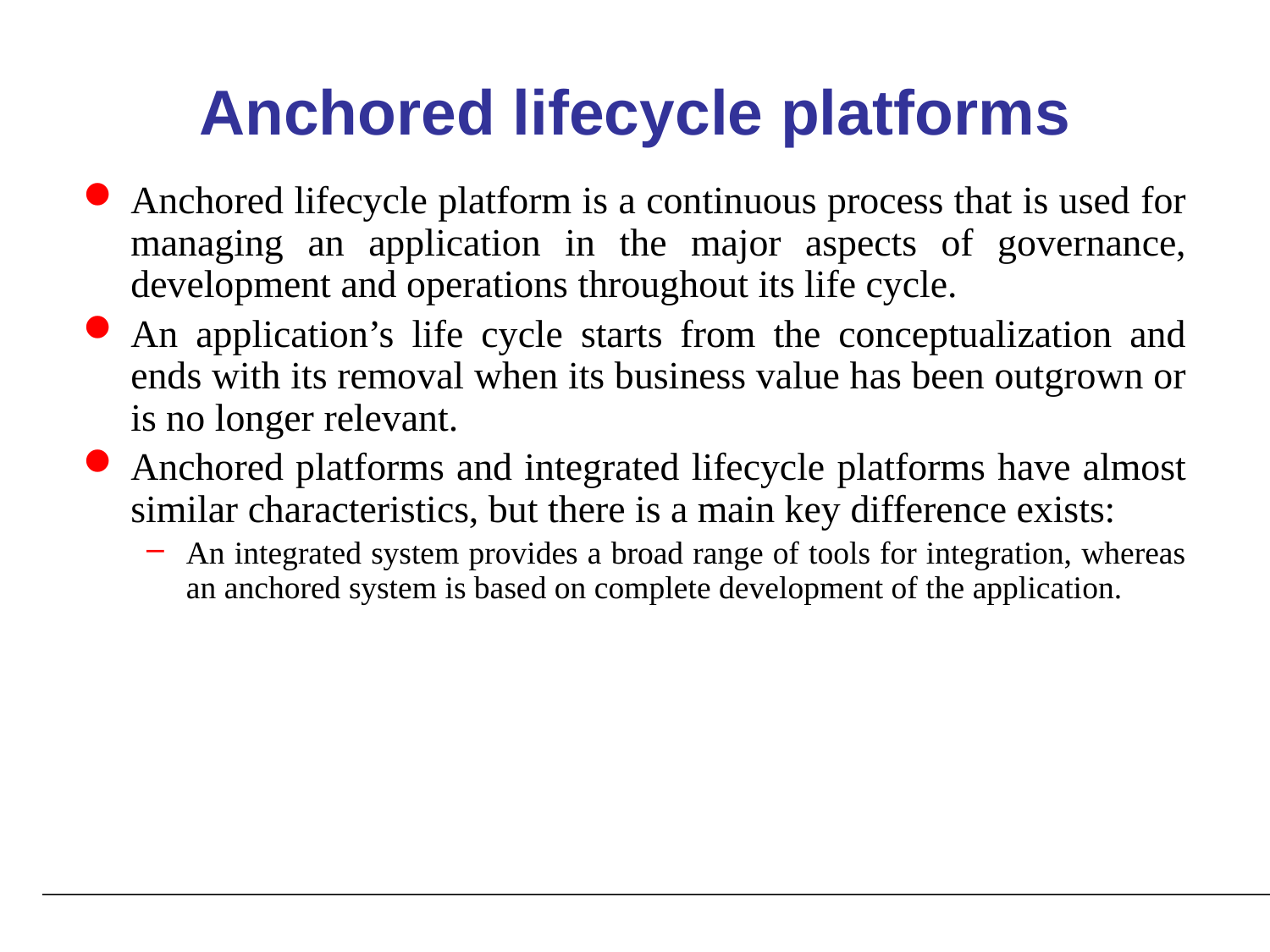

# Anchored lifecycle platforms
Anchored lifecycle platform is a continuous process that is used for managing an application in the major aspects of governance, development and operations throughout its life cycle.
An application’s life cycle starts from the conceptualization and ends with its removal when its business value has been outgrown or is no longer relevant.
Anchored platforms and integrated lifecycle platforms have almost similar characteristics, but there is a main key difference exists:
An integrated system provides a broad range of tools for integration, whereas an anchored system is based on complete development of the application.